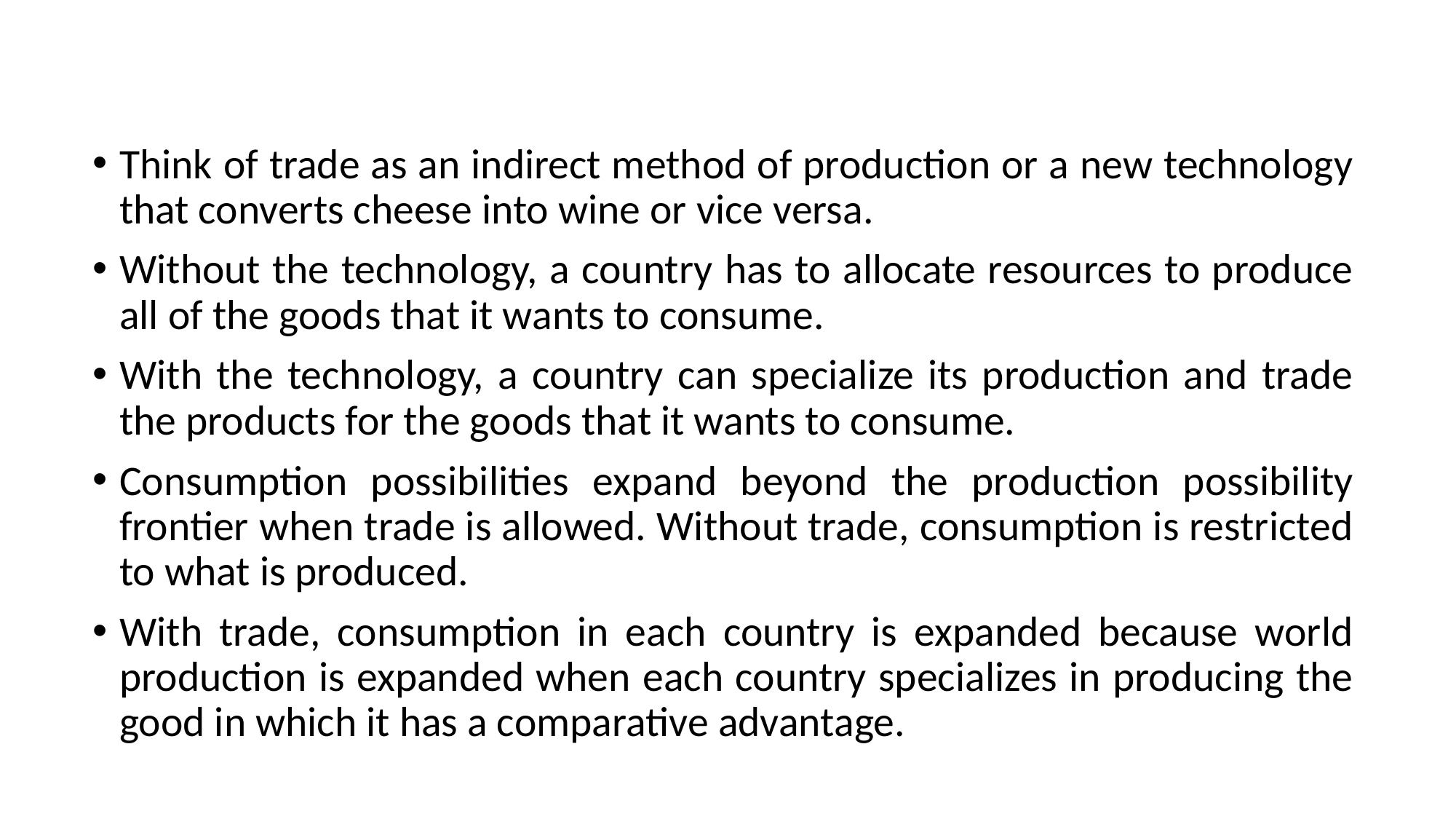

Think of trade as an indirect method of production or a new technology that converts cheese into wine or vice versa.
Without the technology, a country has to allocate resources to produce all of the goods that it wants to consume.
With the technology, a country can specialize its production and trade the products for the goods that it wants to consume.
Consumption possibilities expand beyond the production possibility frontier when trade is allowed. Without trade, consumption is restricted to what is produced.
With trade, consumption in each country is expanded because world production is expanded when each country specializes in producing the good in which it has a comparative advantage.